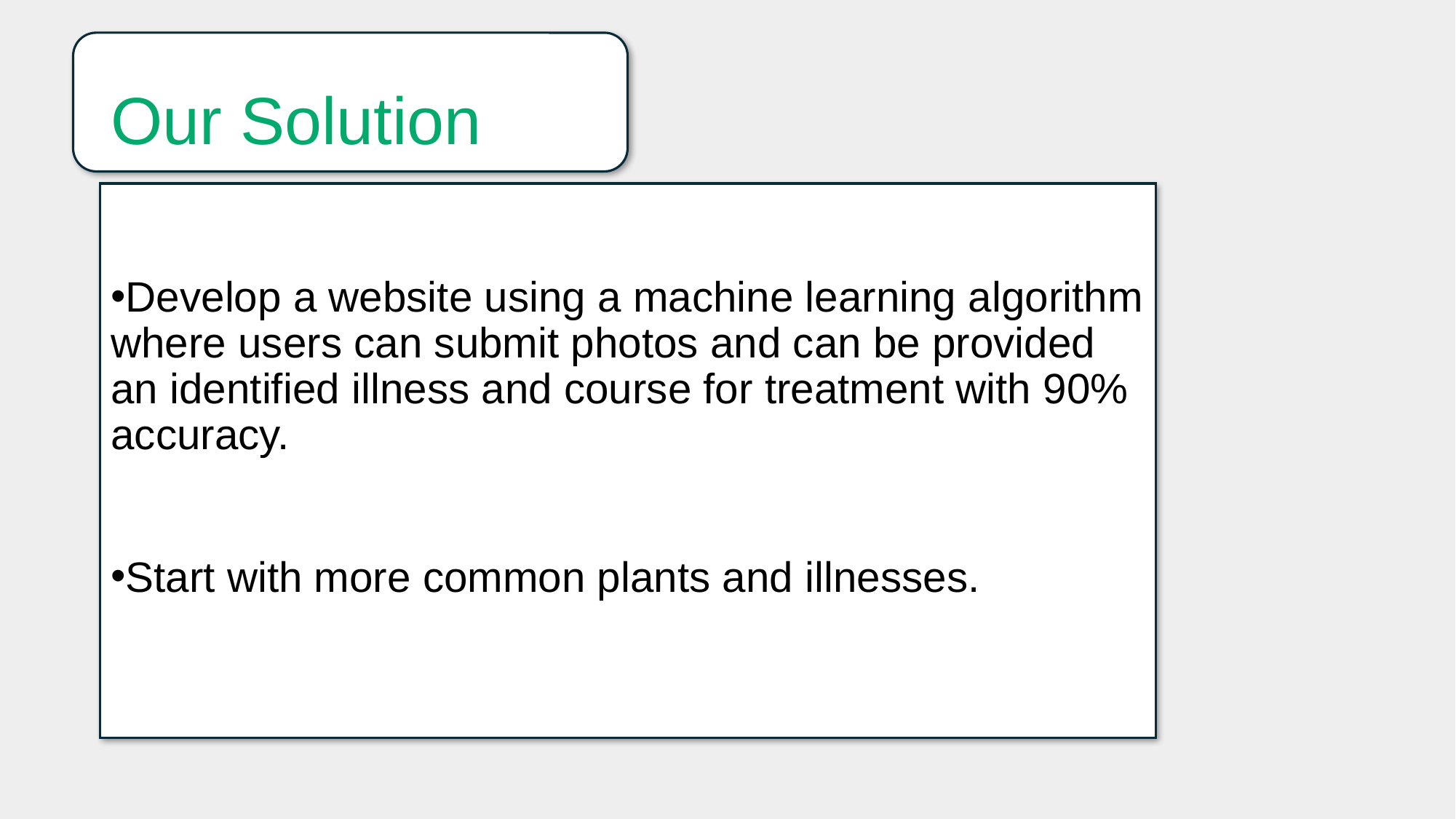

# Our Solution
Develop a website using a machine learning algorithm where users can submit photos and can be provided an identified illness and course for treatment with 90% accuracy.
Start with more common plants and illnesses.